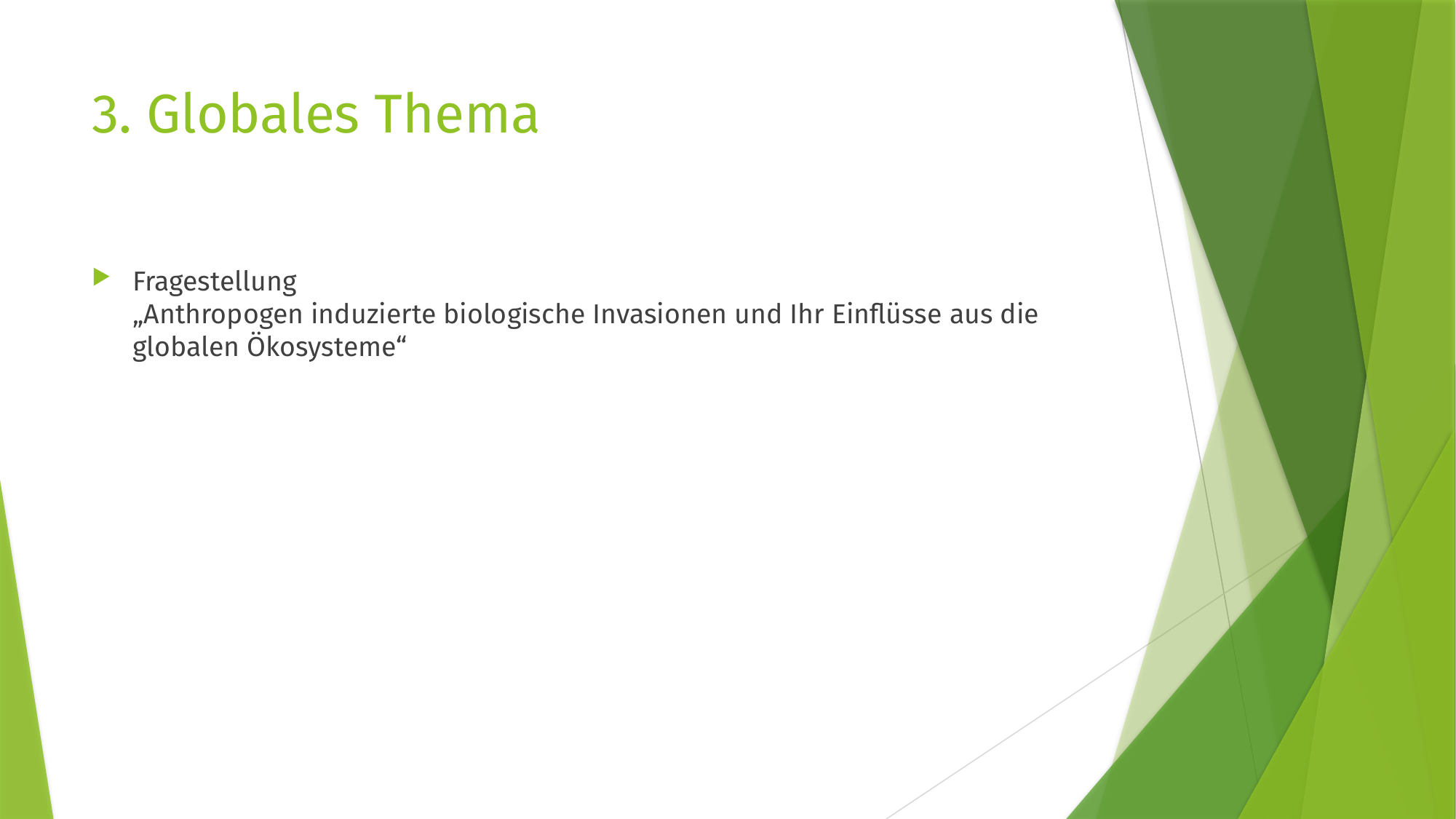

# 3. Globales Thema
Fragestellung
„Anthropogen induzierte biologische Invasionen und Ihr Einflüsse aus die globalen Ökosysteme“